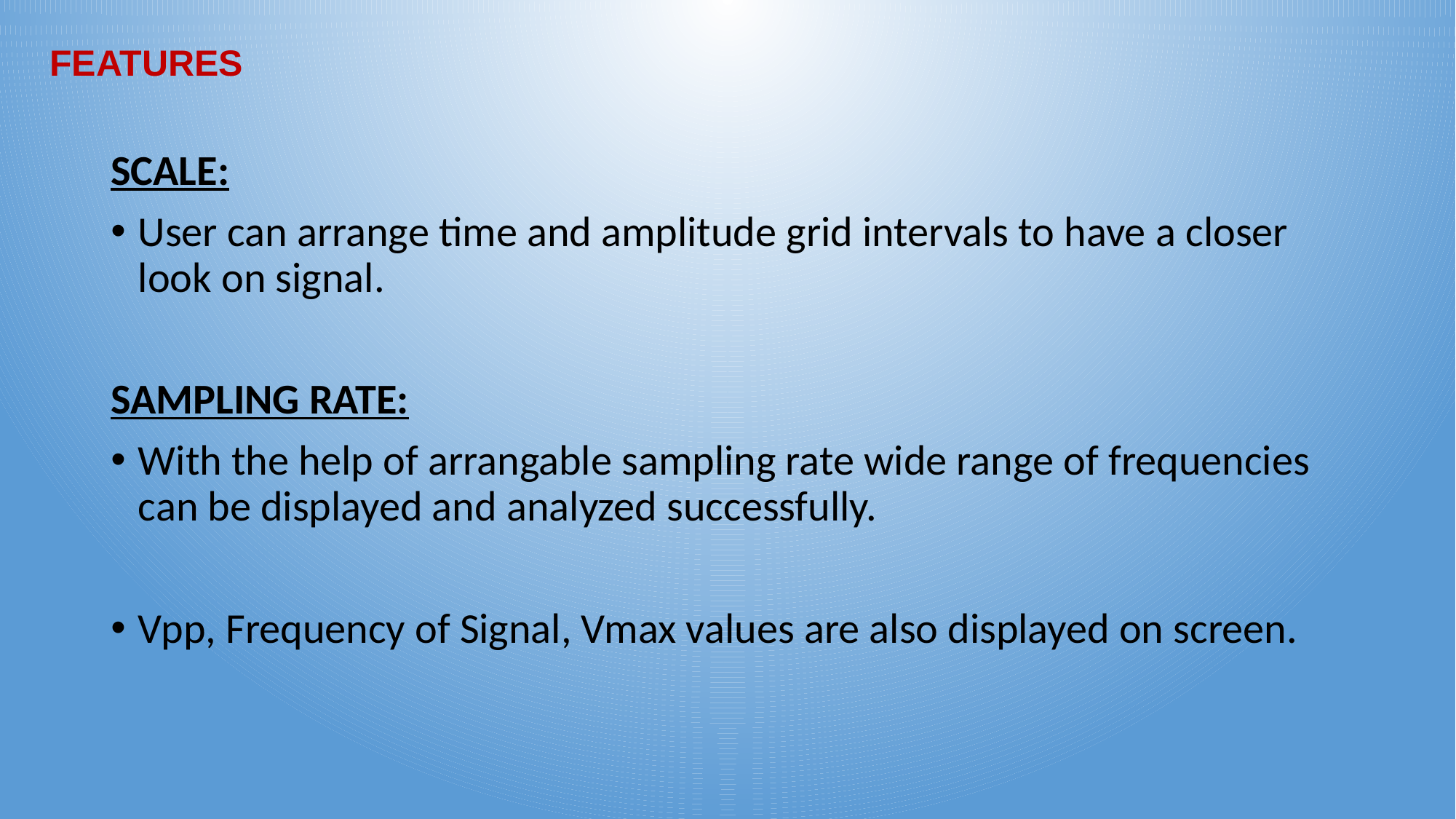

FEATURES
SCALE:
User can arrange time and amplitude grid intervals to have a closer look on signal.

SAMPLING RATE:
With the help of arrangable sampling rate wide range of frequencies can be displayed and analyzed successfully.

Vpp, Frequency of Signal, Vmax values are also displayed on screen.